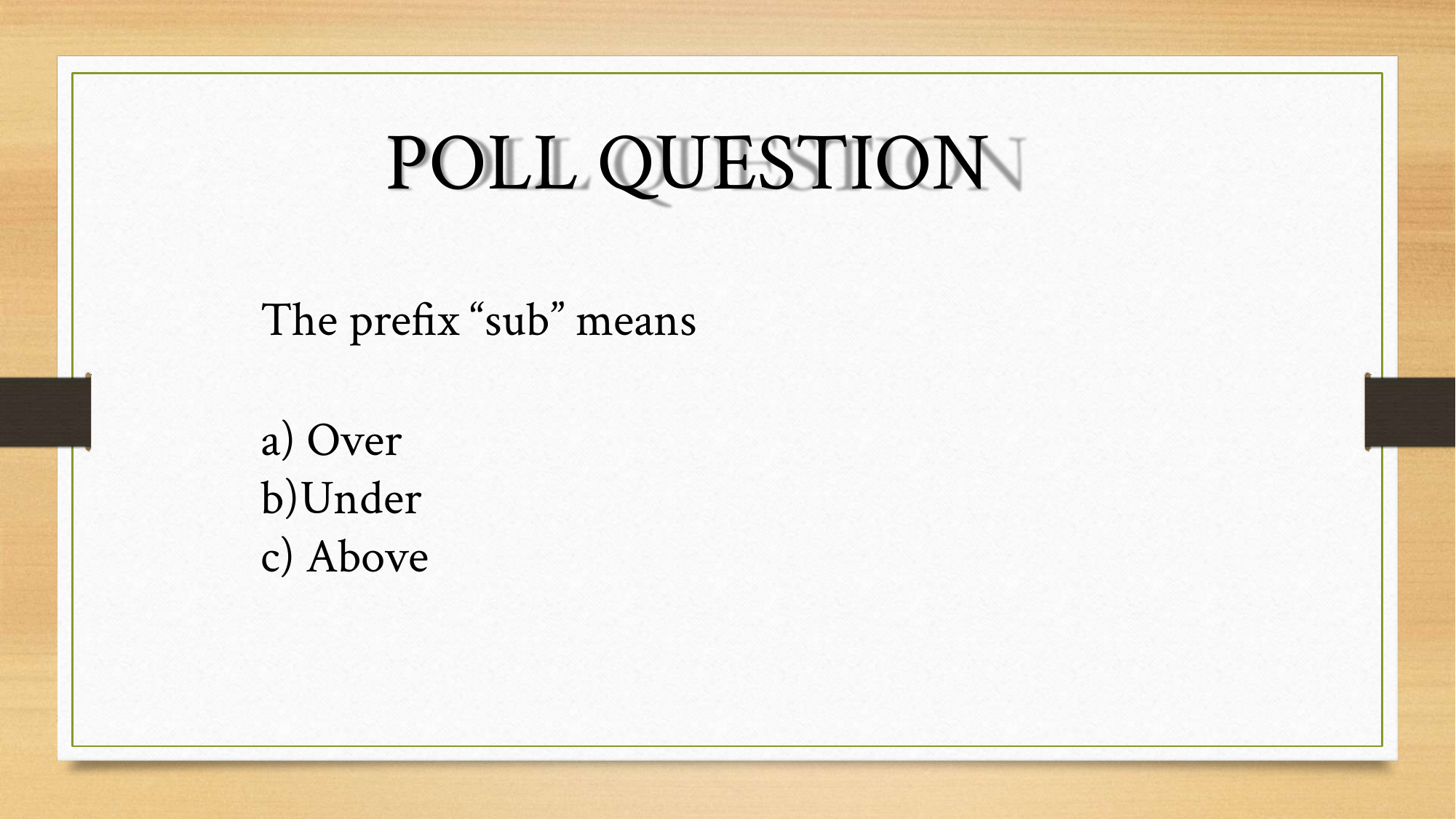

# POLL QUESTION
The prefix “sub” means

a) Over
b)Under
c) Above